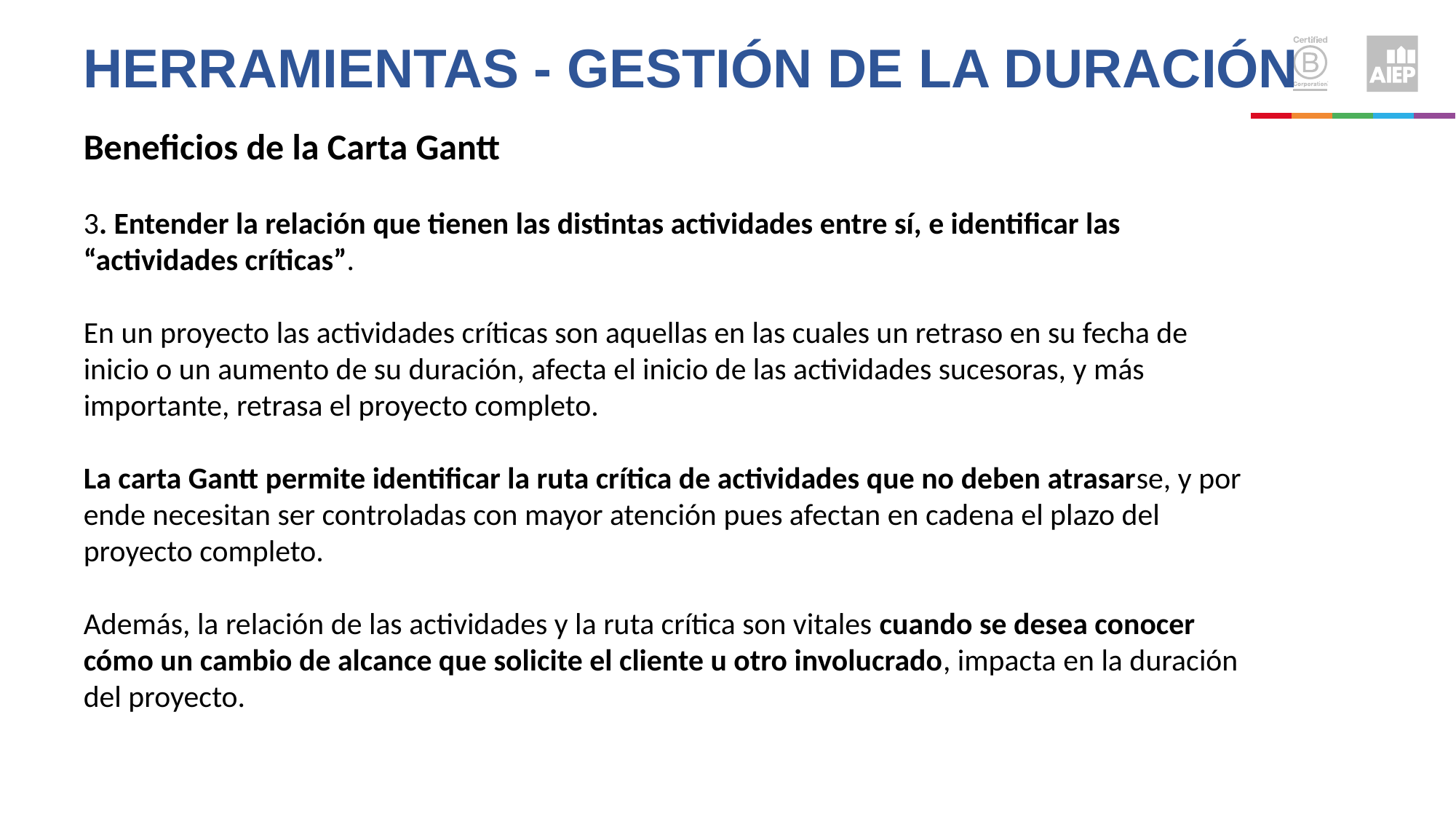

Herramientas - Gestión de la duración
Beneficios de la Carta Gantt

3. Entender la relación que tienen las distintas actividades entre sí, e identificar las “actividades críticas”.

En un proyecto las actividades críticas son aquellas en las cuales un retraso en su fecha de inicio o un aumento de su duración, afecta el inicio de las actividades sucesoras, y más importante, retrasa el proyecto completo.

La carta Gantt permite identificar la ruta crítica de actividades que no deben atrasarse, y por ende necesitan ser controladas con mayor atención pues afectan en cadena el plazo del proyecto completo.

Además, la relación de las actividades y la ruta crítica son vitales cuando se desea conocer cómo un cambio de alcance que solicite el cliente u otro involucrado, impacta en la duración del proyecto.